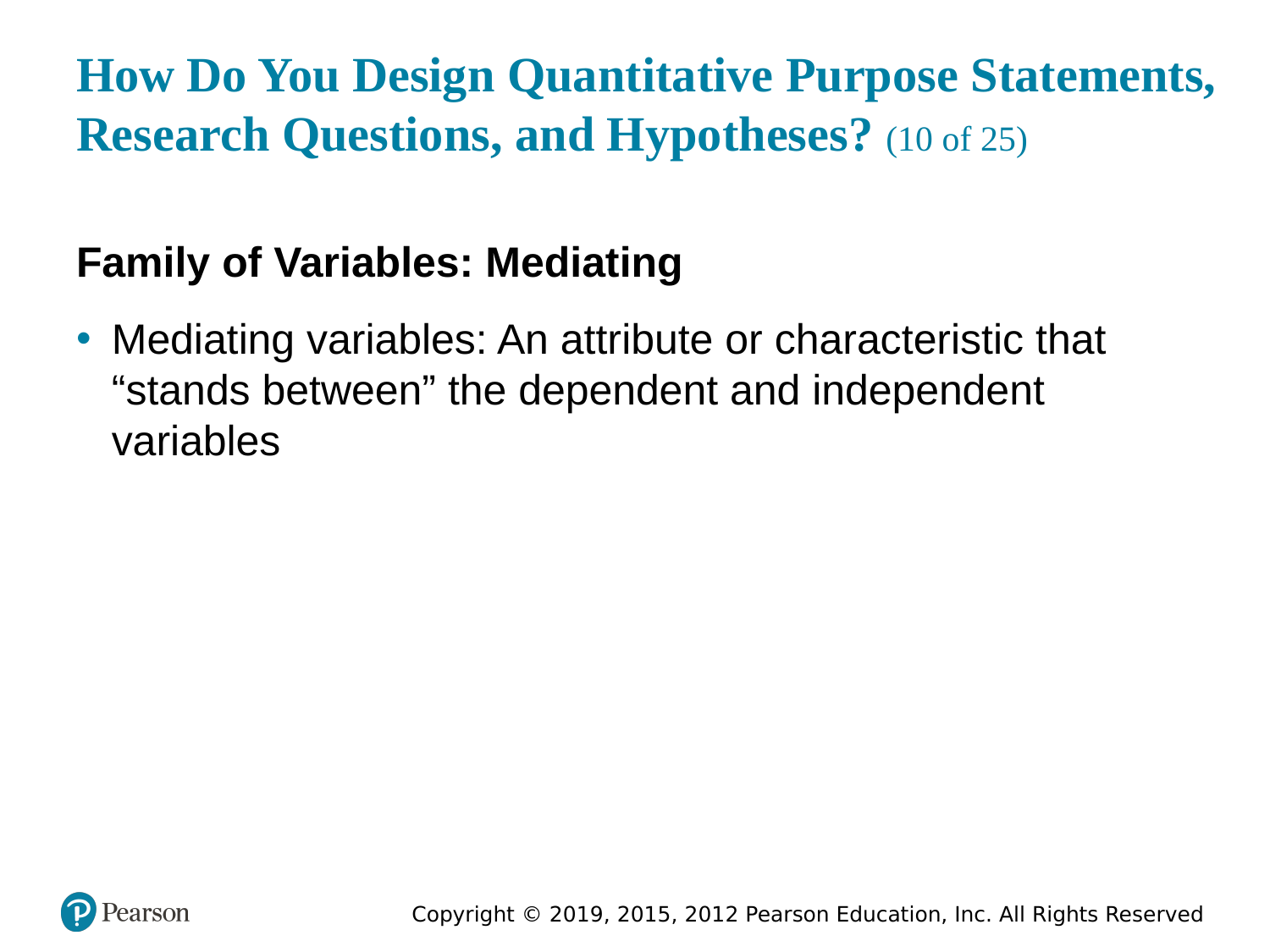

# How Do You Design Quantitative Purpose Statements, Research Questions, and Hypotheses? (10 of 25)
Family of Variables: Mediating
Mediating variables: An attribute or characteristic that “stands between” the dependent and independent variables